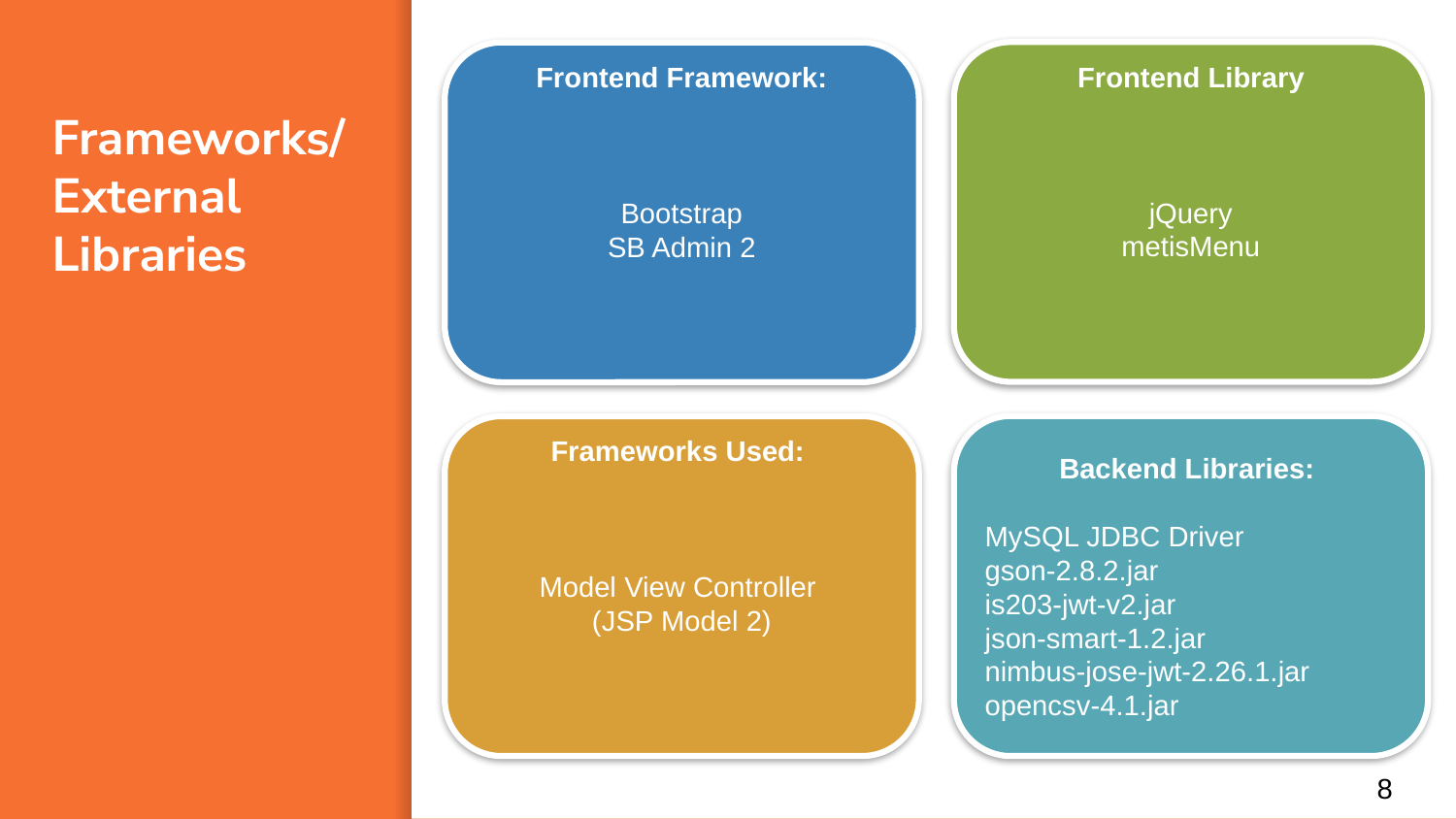

Frontend Library

jQuery
metisMenu

Frontend Framework:

Bootstrap
SB Admin 2

# Frameworks/ External Libraries
Backend Libraries:

MySQL JDBC Driver
gson-2.8.2.jar
is203-jwt-v2.jar
json-smart-1.2.jar
nimbus-jose-jwt-2.26.1.jar
opencsv-4.1.jar

Frameworks Used:

Model View Controller
(JSP Model 2)

8